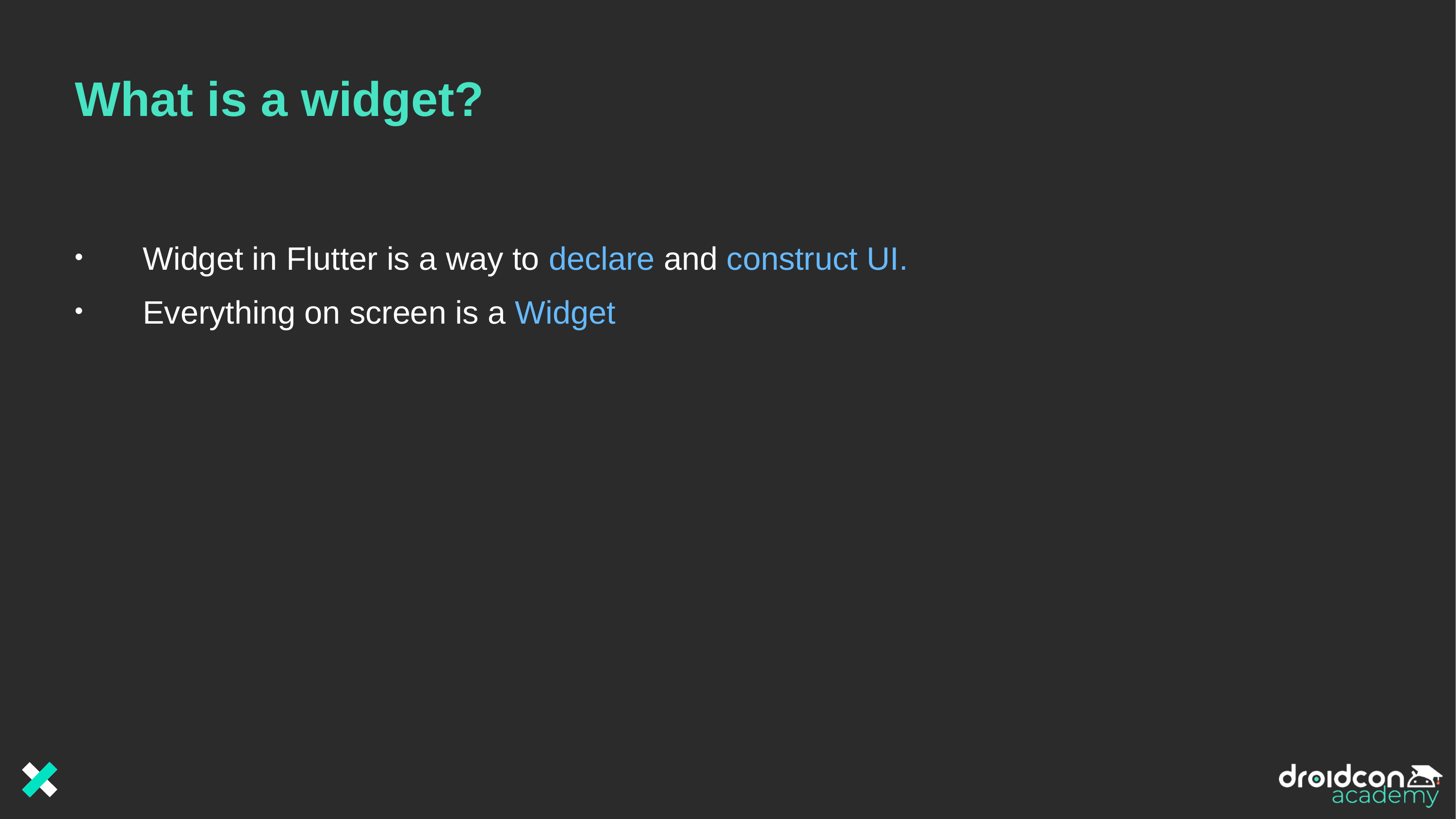

# What is a widget?
Widget in Flutter is a way to declare and construct UI.
Everything on screen is a Widget